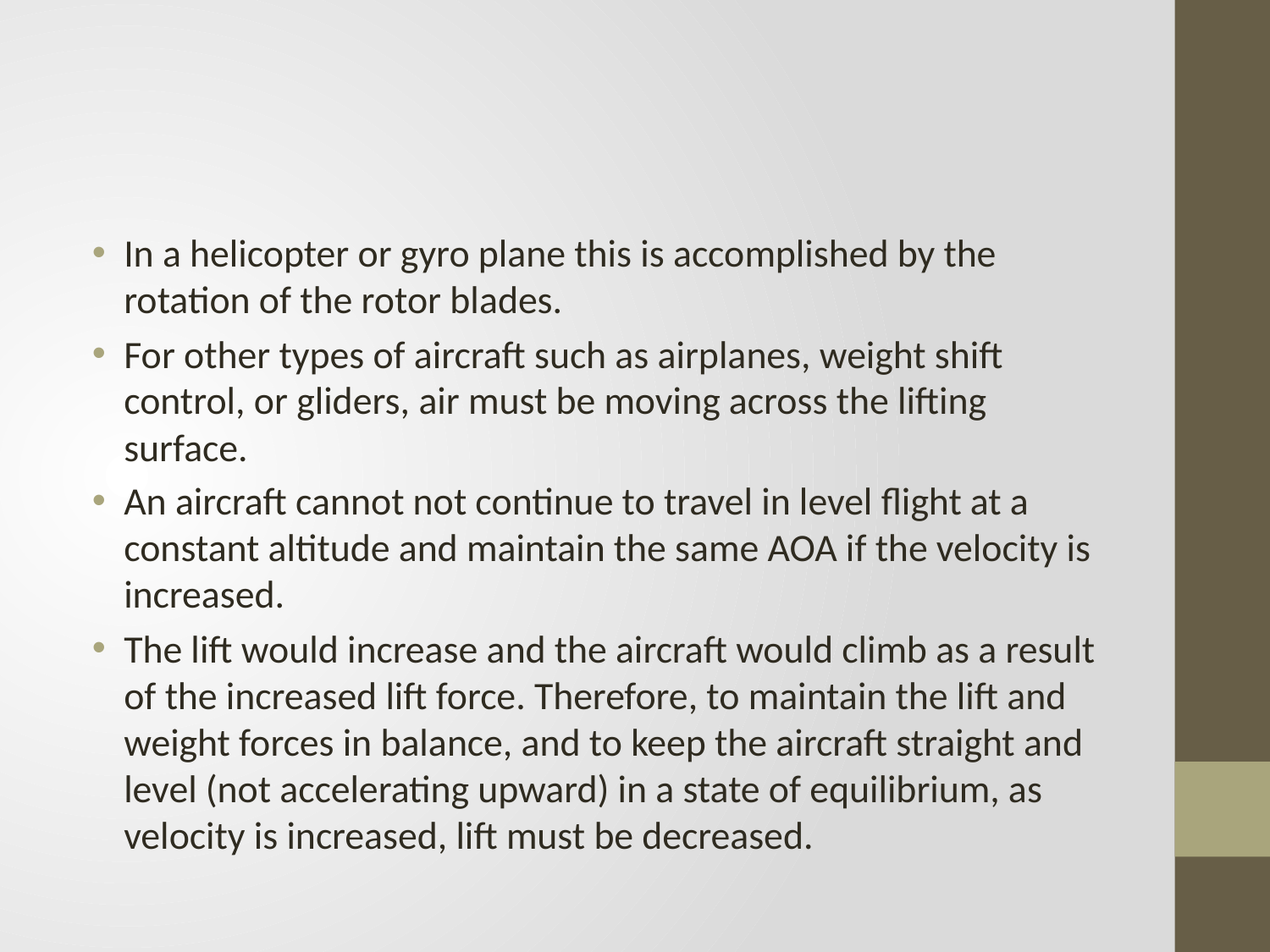

#
In a helicopter or gyro plane this is accomplished by the rotation of the rotor blades.
For other types of aircraft such as airplanes, weight shift control, or gliders, air must be moving across the lifting surface.
An aircraft cannot not continue to travel in level flight at a constant altitude and maintain the same AOA if the velocity is increased.
The lift would increase and the aircraft would climb as a result of the increased lift force. Therefore, to maintain the lift and weight forces in balance, and to keep the aircraft straight and level (not accelerating upward) in a state of equilibrium, as velocity is increased, lift must be decreased.